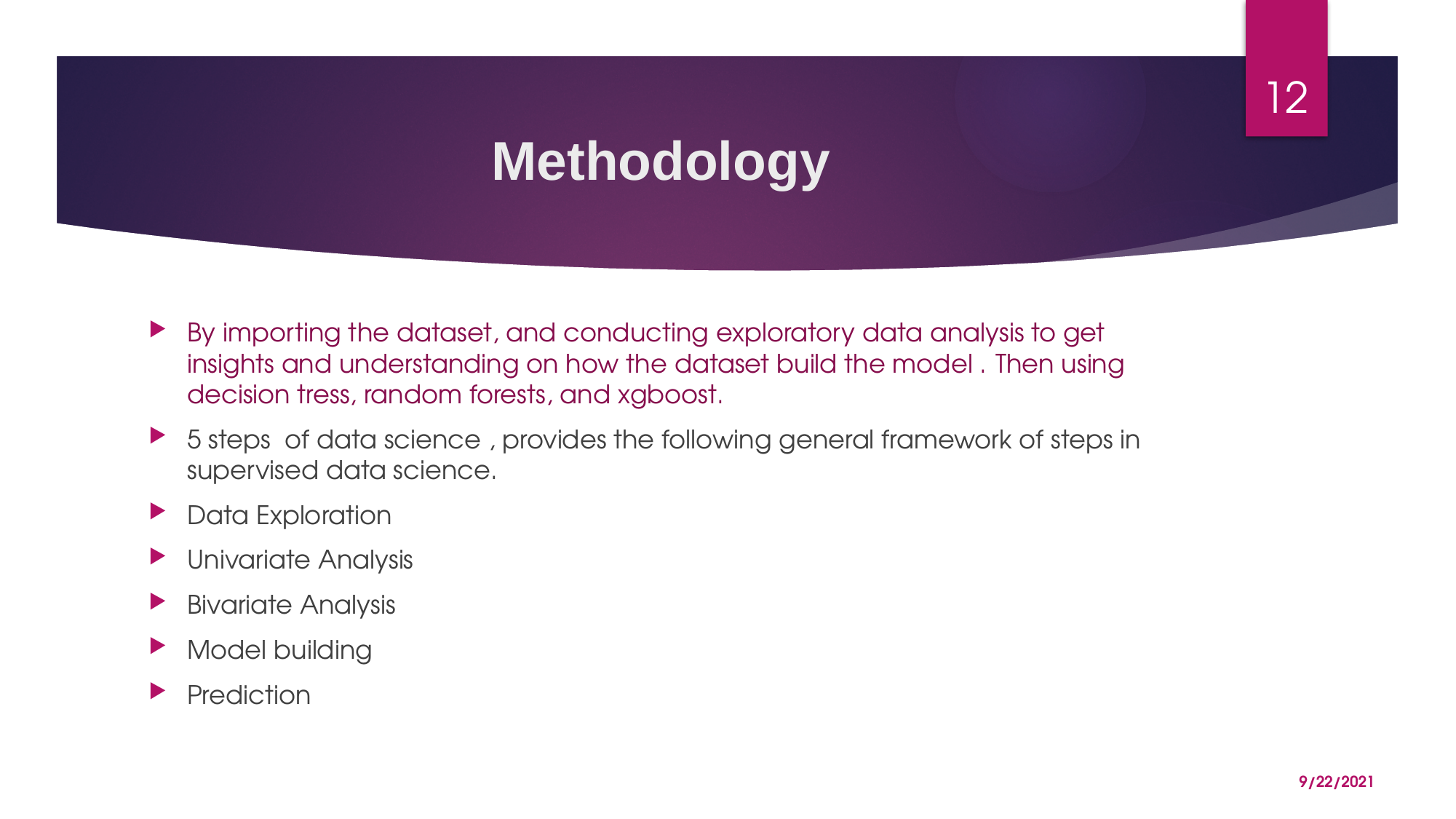

12
# Methodology
By importing the dataset, and conducting exploratory data analysis to get insights and understanding on how the dataset build the model . Then using decision tress, random forests, and xgboost.
5 steps  of data science , provides the following general framework of steps in supervised data science.
Data Exploration
Univariate Analysis
Bivariate Analysis
Model building
Prediction

9/22/2021